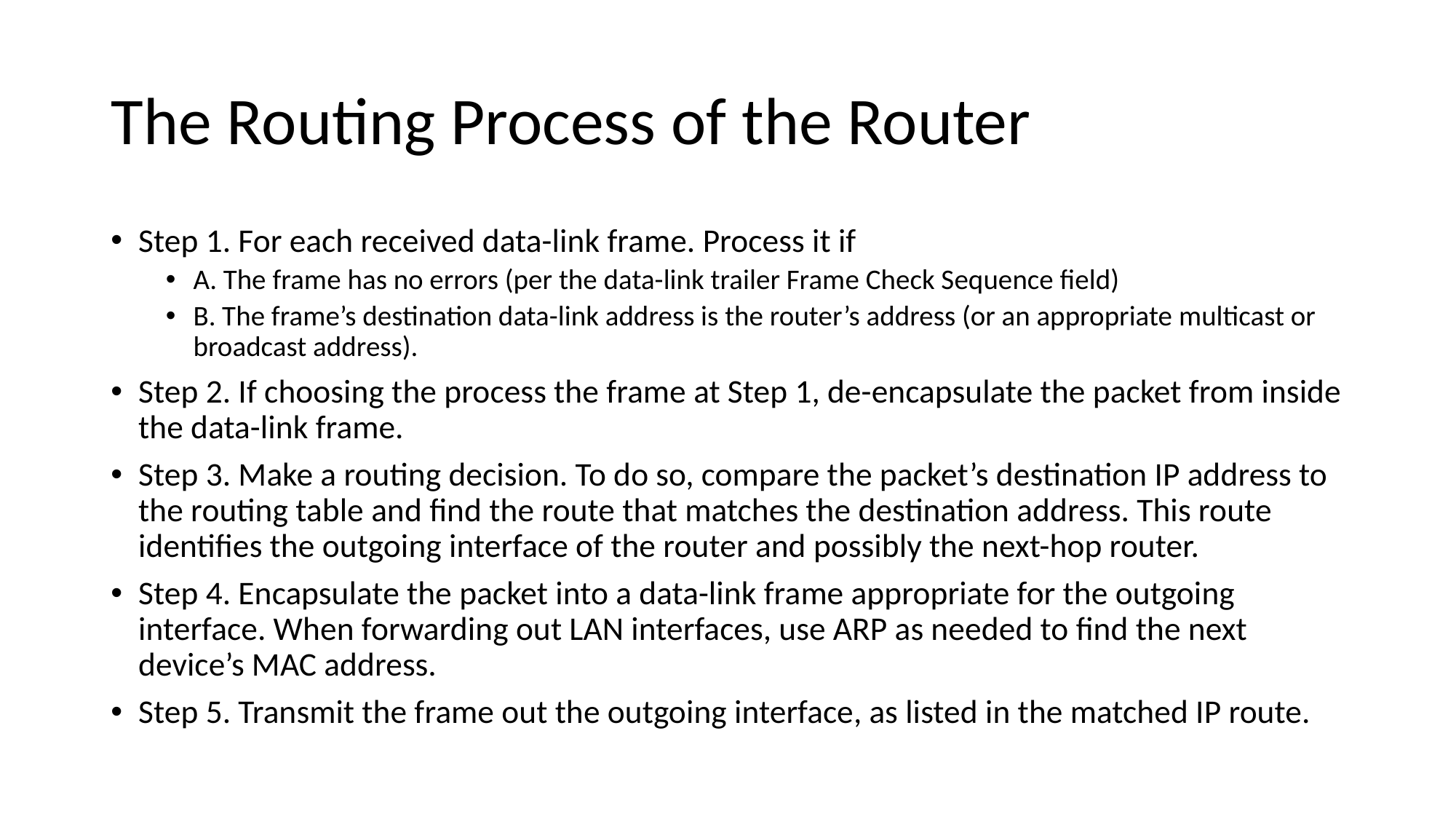

# The Routing Process of the Router
Step 1. For each received data-link frame. Process it if
A. The frame has no errors (per the data-link trailer Frame Check Sequence field)
B. The frame’s destination data-link address is the router’s address (or an appropriate multicast or broadcast address).
Step 2. If choosing the process the frame at Step 1, de-encapsulate the packet from inside the data-link frame.
Step 3. Make a routing decision. To do so, compare the packet’s destination IP address to the routing table and find the route that matches the destination address. This route identifies the outgoing interface of the router and possibly the next-hop router.
Step 4. Encapsulate the packet into a data-link frame appropriate for the outgoing interface. When forwarding out LAN interfaces, use ARP as needed to find the next device’s MAC address.
Step 5. Transmit the frame out the outgoing interface, as listed in the matched IP route.